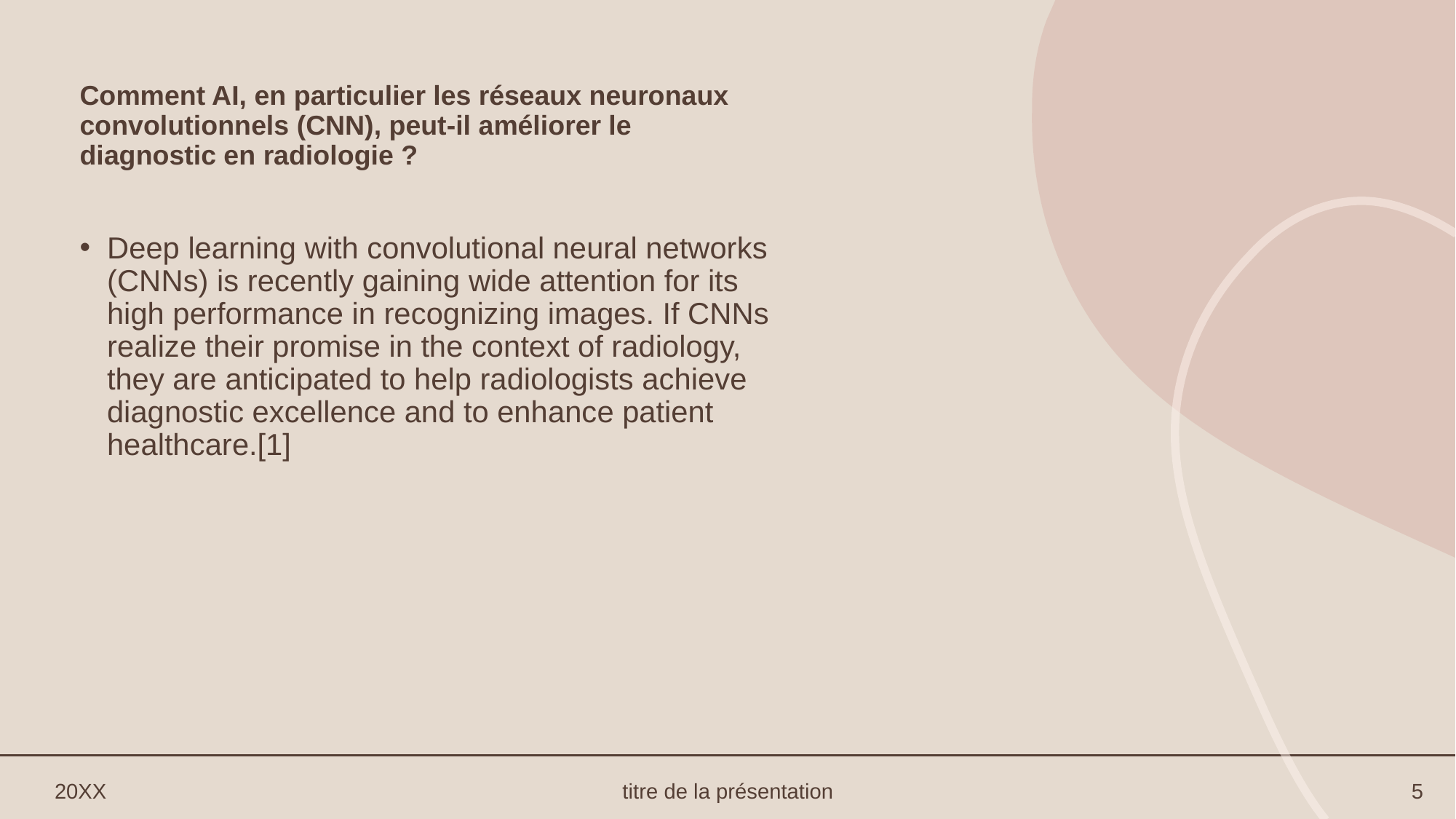

# Comment AI, en particulier les réseaux neuronaux convolutionnels (CNN), peut-il améliorer le diagnostic en radiologie ?
Deep learning with convolutional neural networks (CNNs) is recently gaining wide attention for its high performance in recognizing images. If CNNs realize their promise in the context of radiology, they are anticipated to help radiologists achieve diagnostic excellence and to enhance patient healthcare.[1]
20XX
titre de la présentation
5